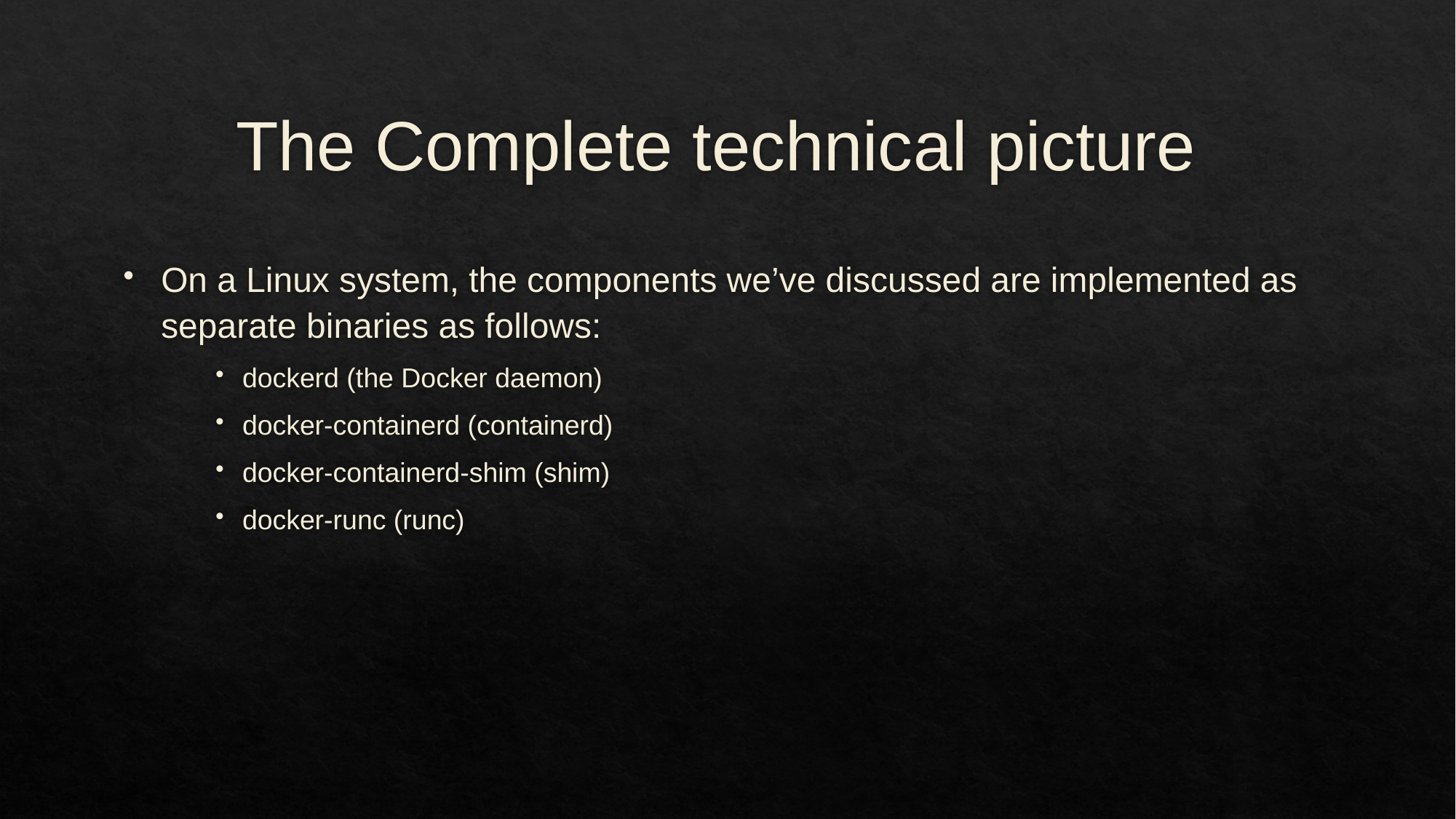

# The Complete technical picture
On a Linux system, the components we’ve discussed are implemented as separate binaries as follows:
dockerd (the Docker daemon)
docker-containerd (containerd)
docker-containerd-shim (shim)
docker-runc (runc)